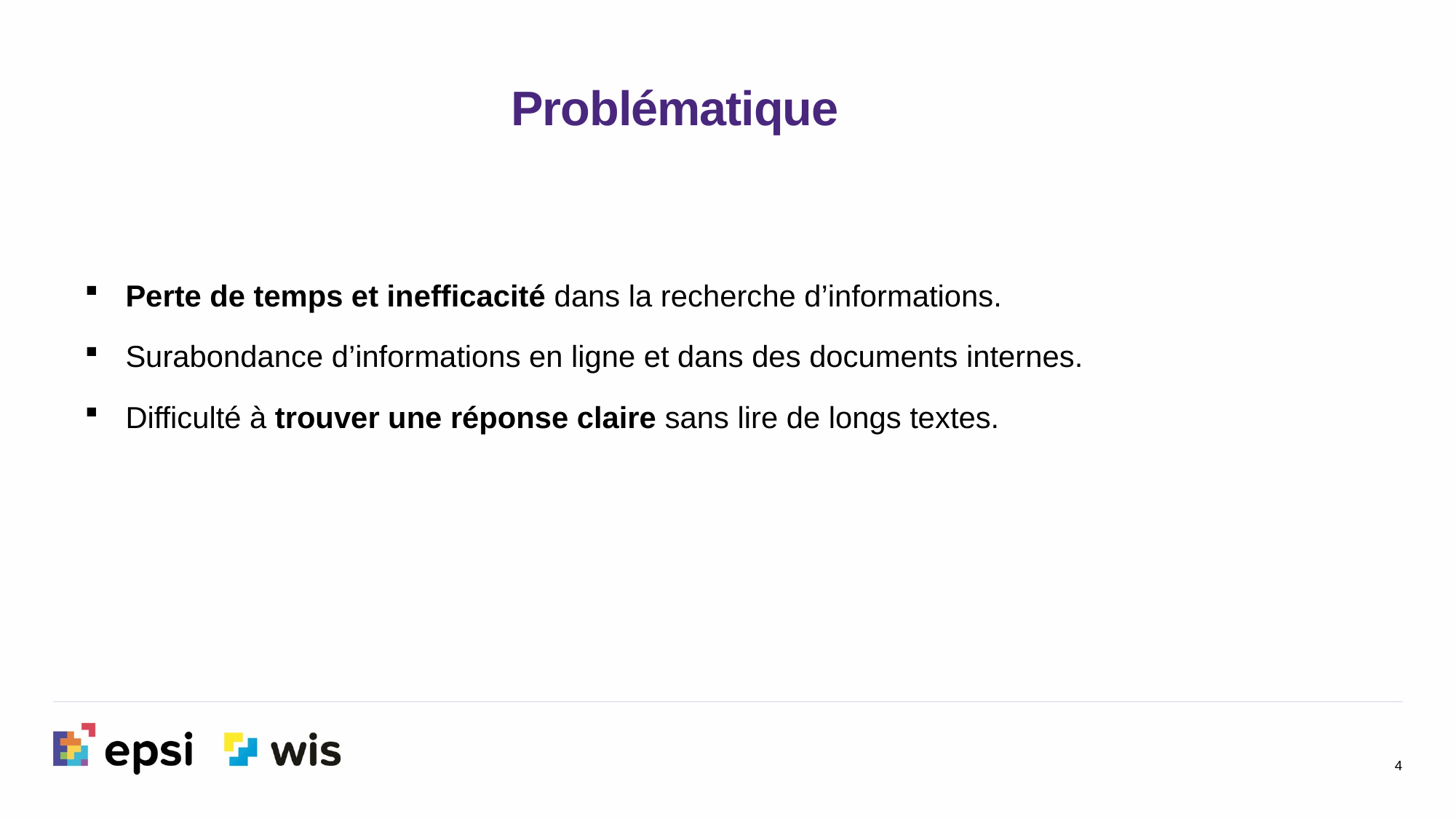

Problématique

Perte de temps et inefficacité dans la recherche d’informations.
Surabondance d’informations en ligne et dans des documents internes.
Difficulté à trouver une réponse claire sans lire de longs textes.

4